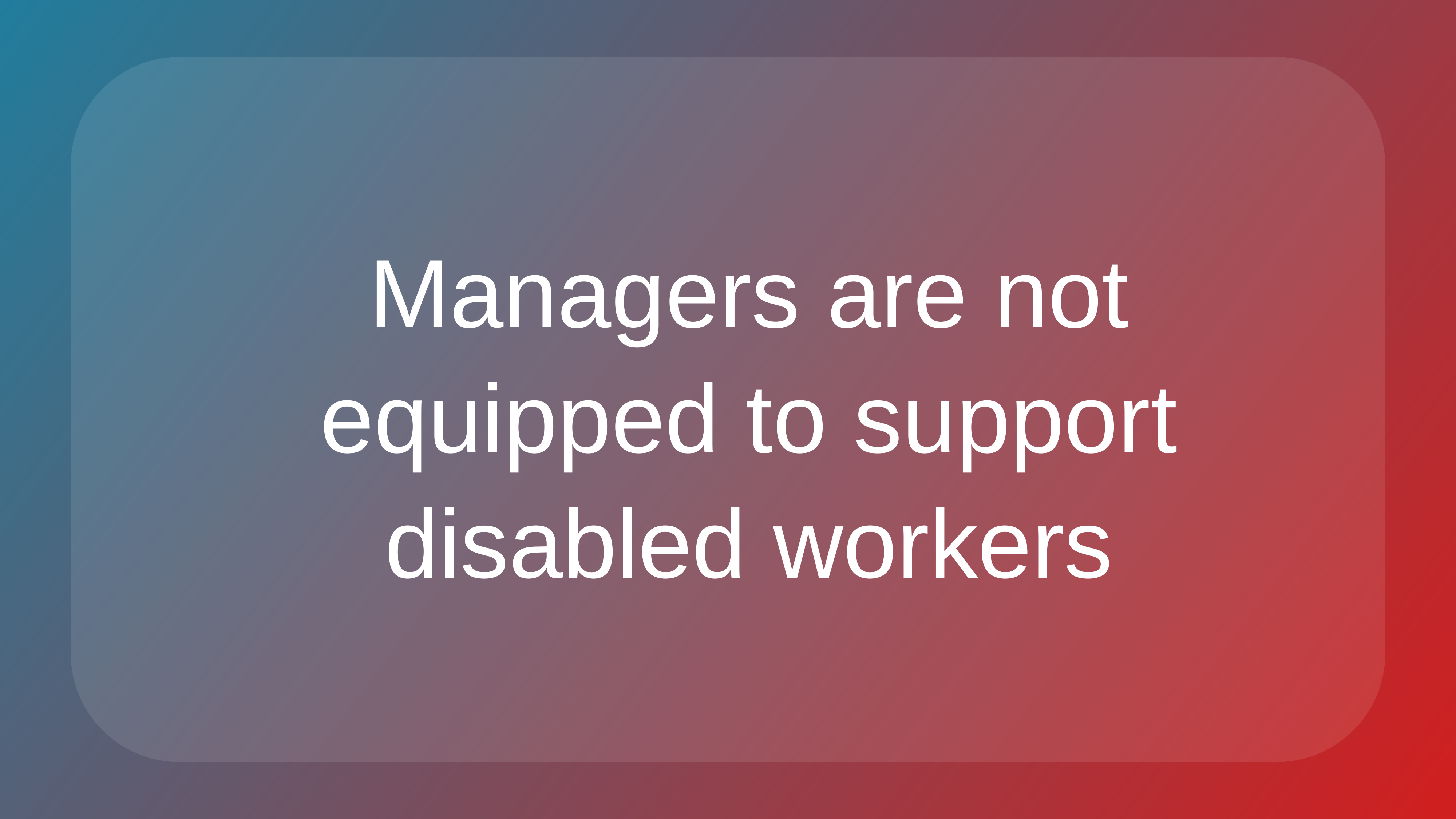

Managers are not equipped to support disabled workers